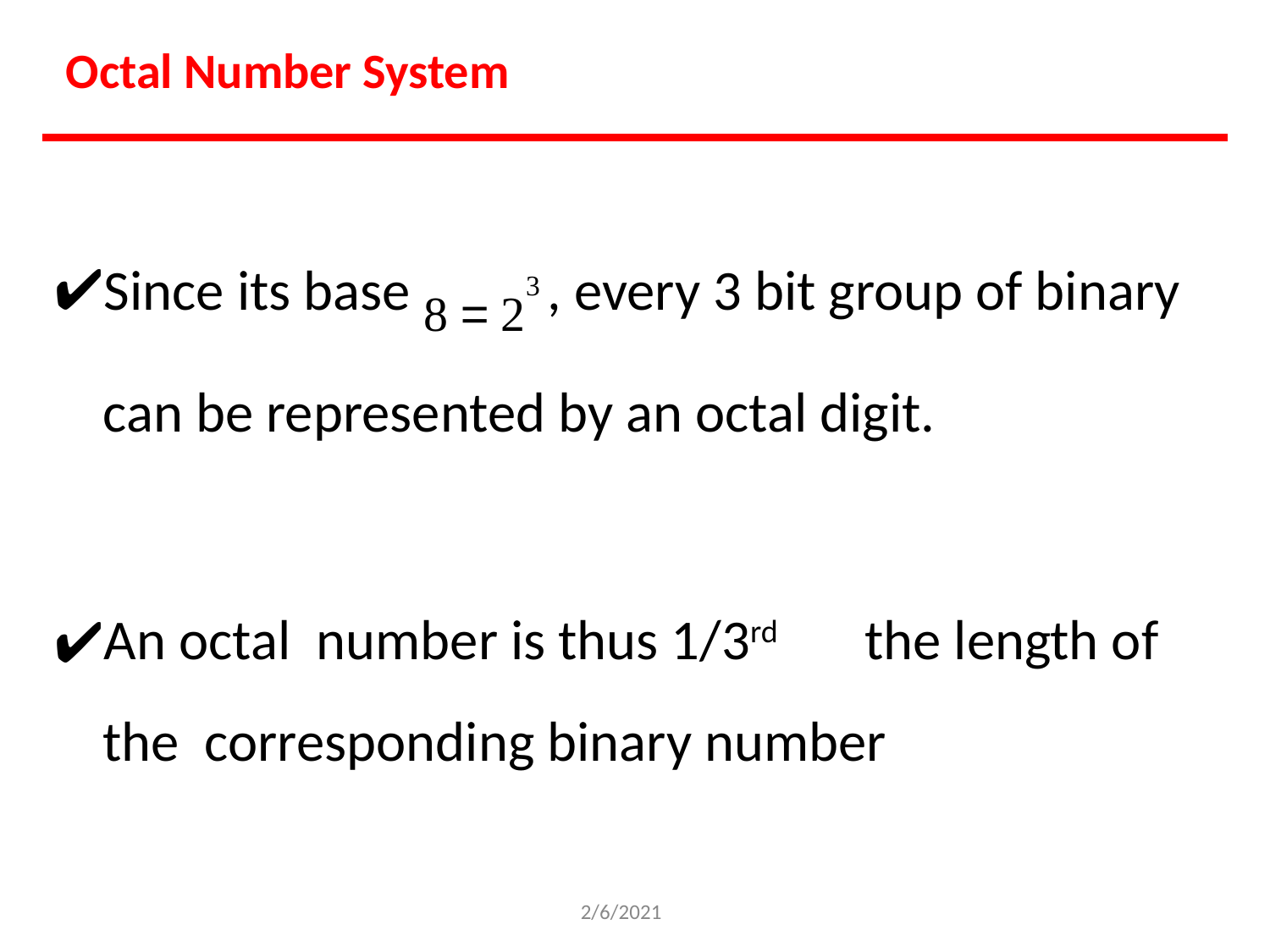

# Octal Number System

Since its base 8 = 23 , every 3 bit group of binary  can be represented by an octal digit.

An octal  number is thus 1/3rd	the length of the  corresponding binary number
2/6/2021